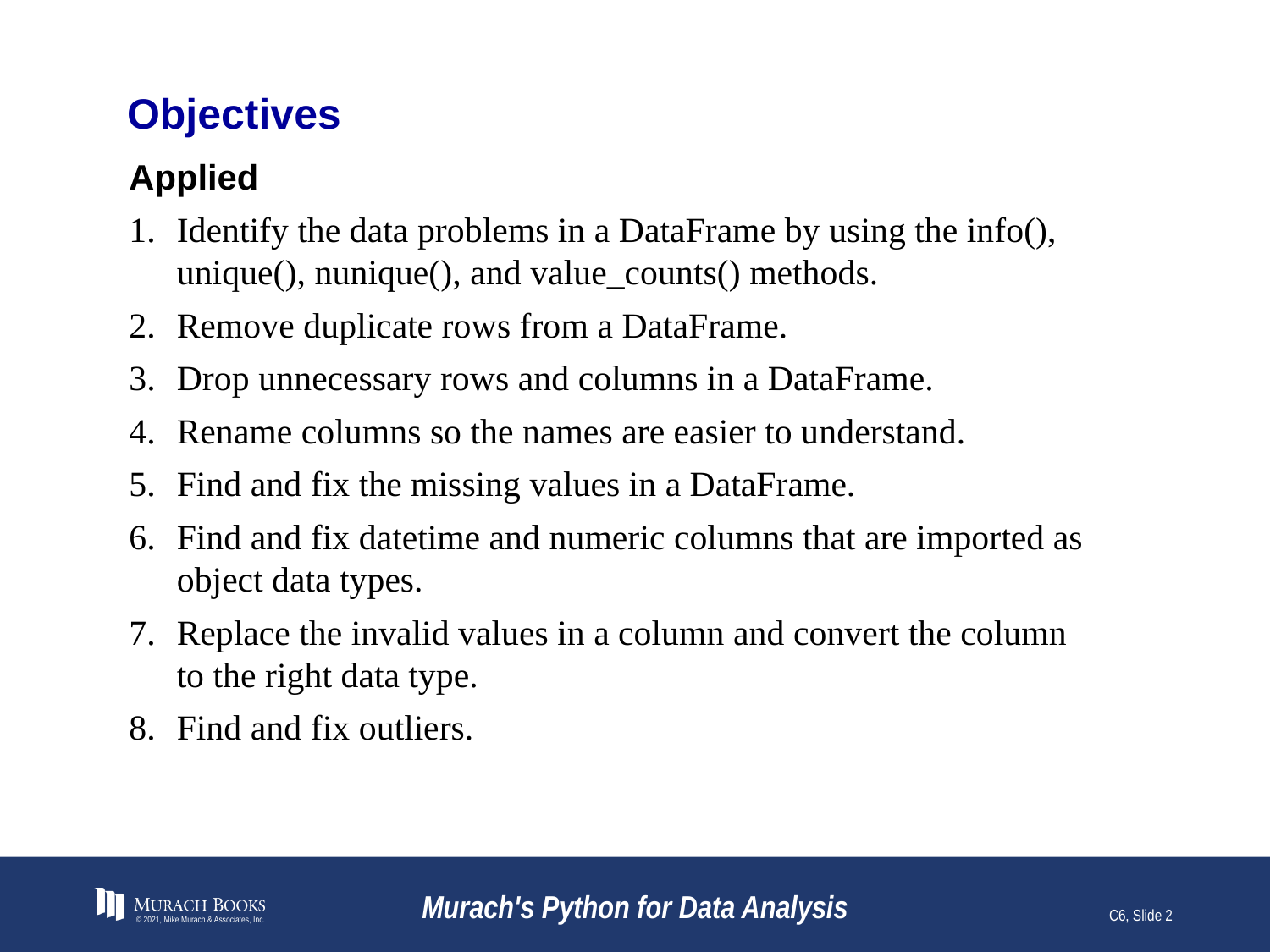

# Objectives
Applied
Identify the data problems in a DataFrame by using the info(), unique(), nunique(), and value_counts() methods.
Remove duplicate rows from a DataFrame.
Drop unnecessary rows and columns in a DataFrame.
Rename columns so the names are easier to understand.
Find and fix the missing values in a DataFrame.
Find and fix datetime and numeric columns that are imported as object data types.
Replace the invalid values in a column and convert the column to the right data type.
Find and fix outliers.

© 2021, Mike Murach & Associates, Inc.
Murach's Python for Data Analysis

C6, Slide 2